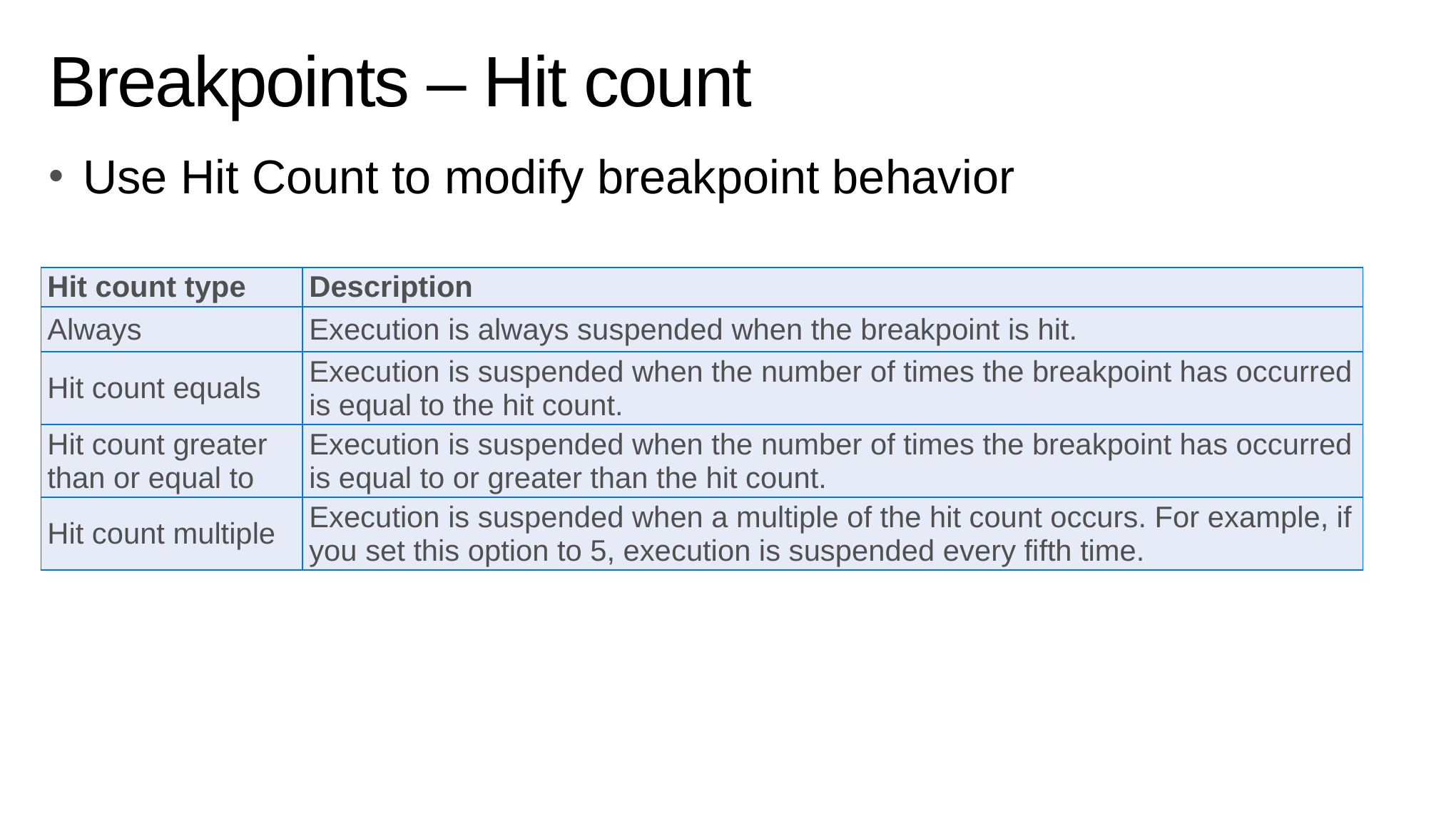

# Breakpoints – Hit count
Use Hit Count to modify breakpoint behavior

| Hit count type | Description |
| --- | --- |
| Always | Execution is always suspended when the breakpoint is hit. |
| Hit count equals | Execution is suspended when the number of times the breakpoint has occurred is equal to the hit count. |
| Hit count greater than or equal to | Execution is suspended when the number of times the breakpoint has occurred is equal to or greater than the hit count. |
| Hit count multiple | Execution is suspended when a multiple of the hit count occurs. For example, if you set this option to 5, execution is suspended every fifth time. |